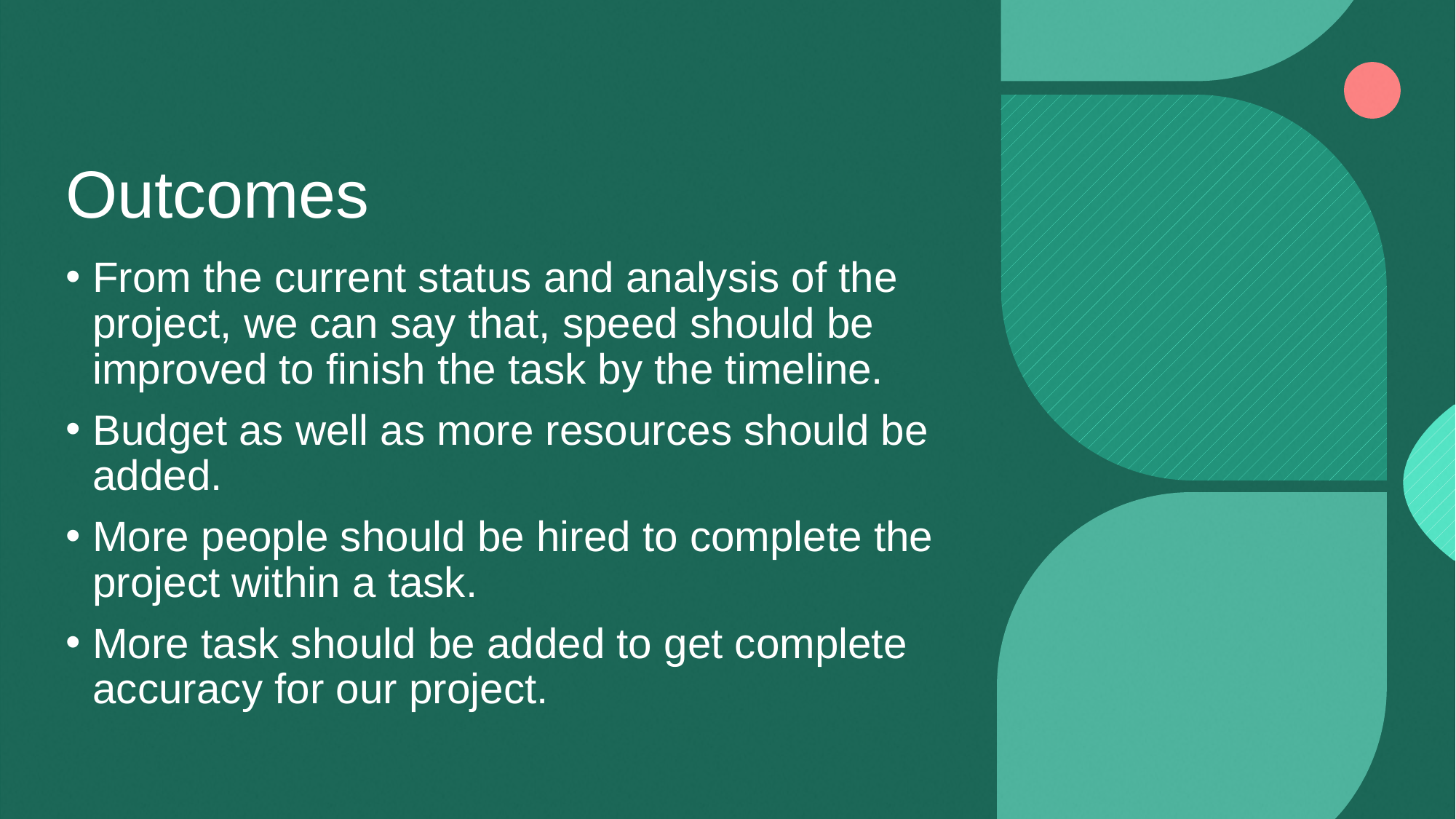

# Outcomes
From the current status and analysis of the project, we can say that, speed should be improved to finish the task by the timeline.
Budget as well as more resources should be added.
More people should be hired to complete the project within a task.
More task should be added to get complete accuracy for our project.